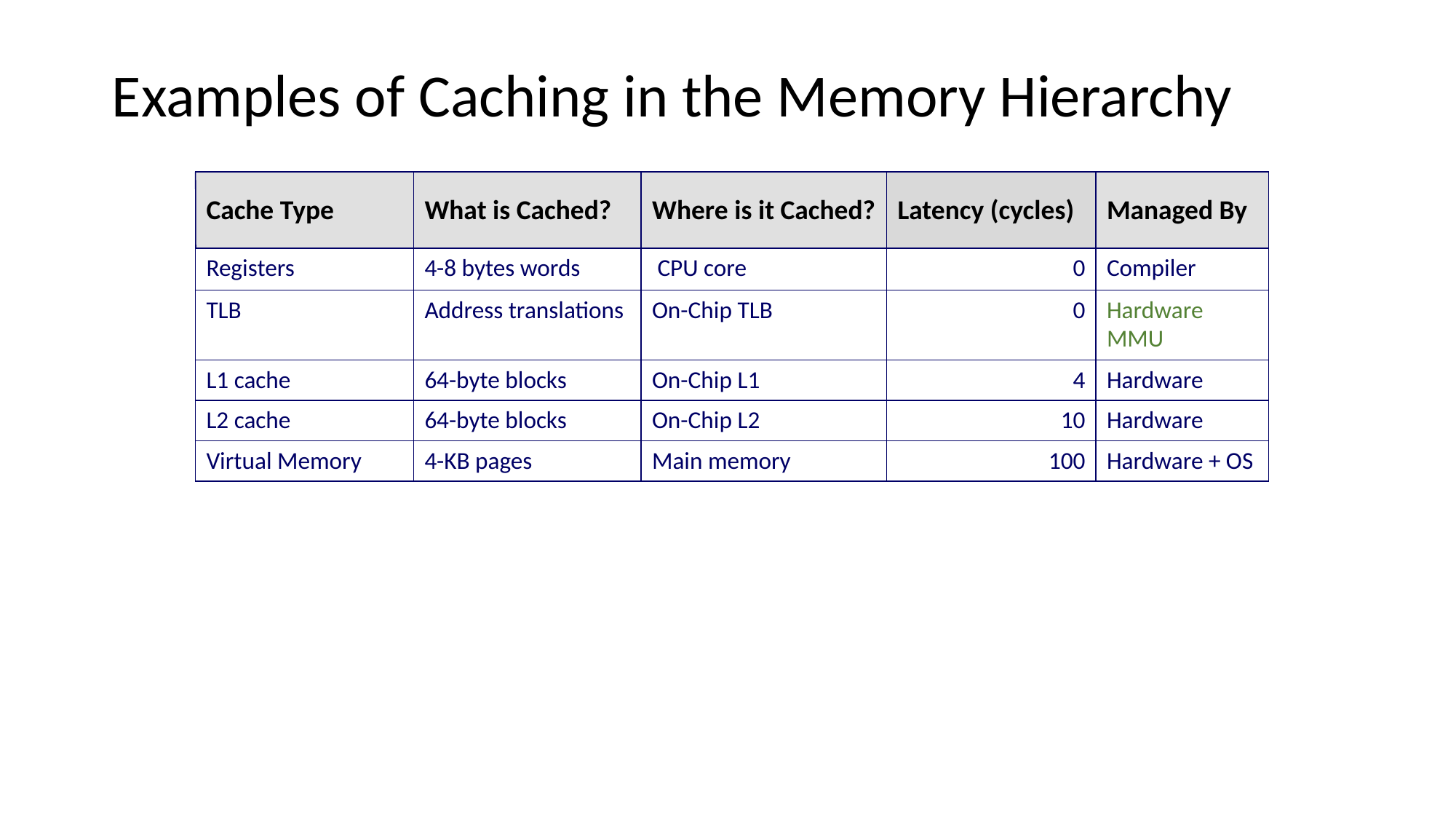

# Examples of Caching in the Memory Hierarchy
Cache Type

What is Cached?
Where is it Cached?
Latency (cycles)
Managed By
Registers
4-8 bytes words
 CPU core
0
Compiler
TLB
Address translations
On-Chip TLB
0
Hardware MMU
L1 cache
64-byte blocks
On-Chip L1
4
Hardware
L2 cache
64-byte blocks
On-Chip L2
10
Hardware
Virtual Memory
4-KB pages
Main memory
100
Hardware + OS